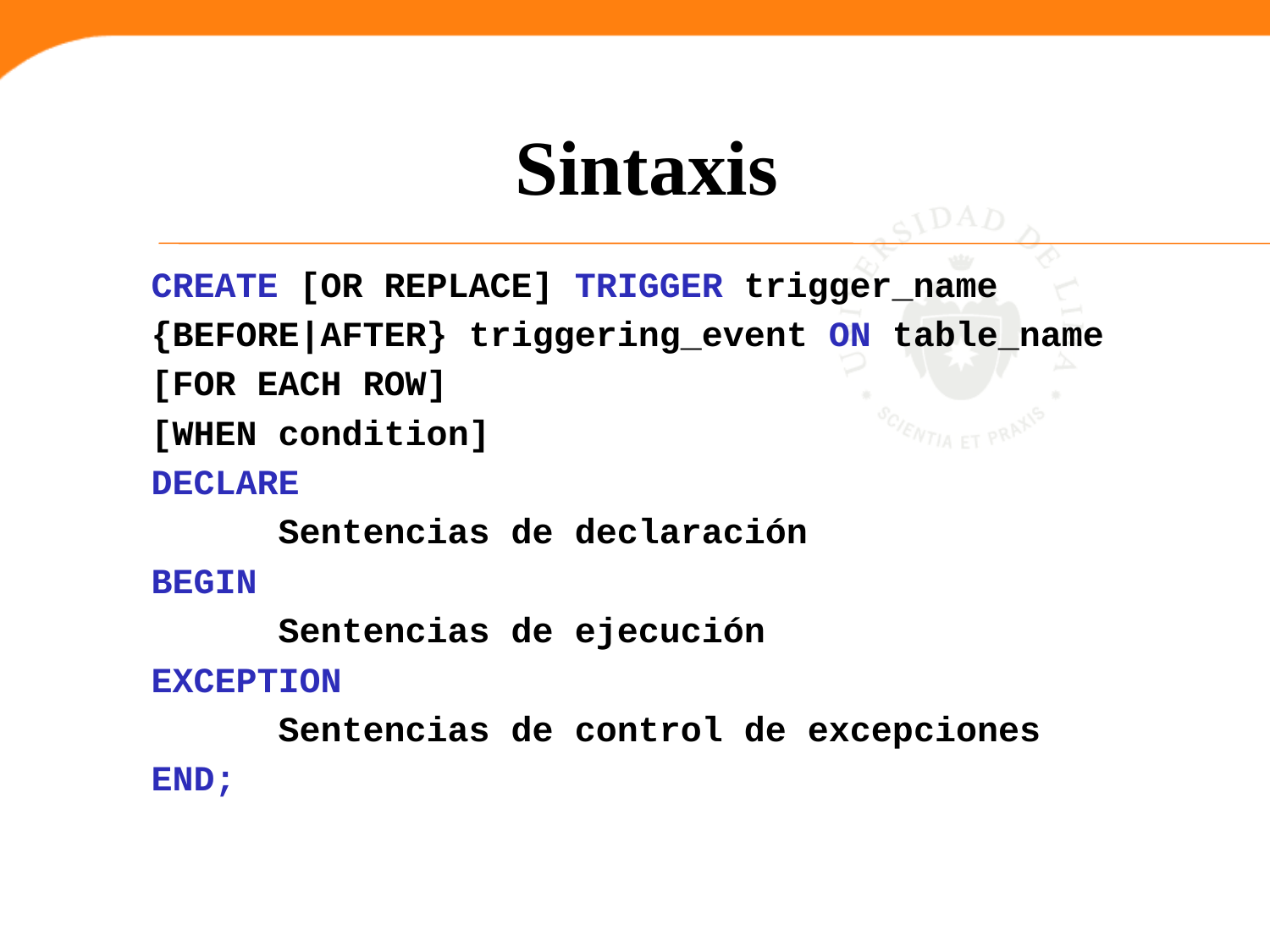

# Sintaxis
CREATE [OR REPLACE] TRIGGER trigger_name
{BEFORE|AFTER} triggering_event ON table_name
[FOR EACH ROW]
[WHEN condition]
DECLARE
	Sentencias de declaración
BEGIN
	Sentencias de ejecución
EXCEPTION
	Sentencias de control de excepciones
END;